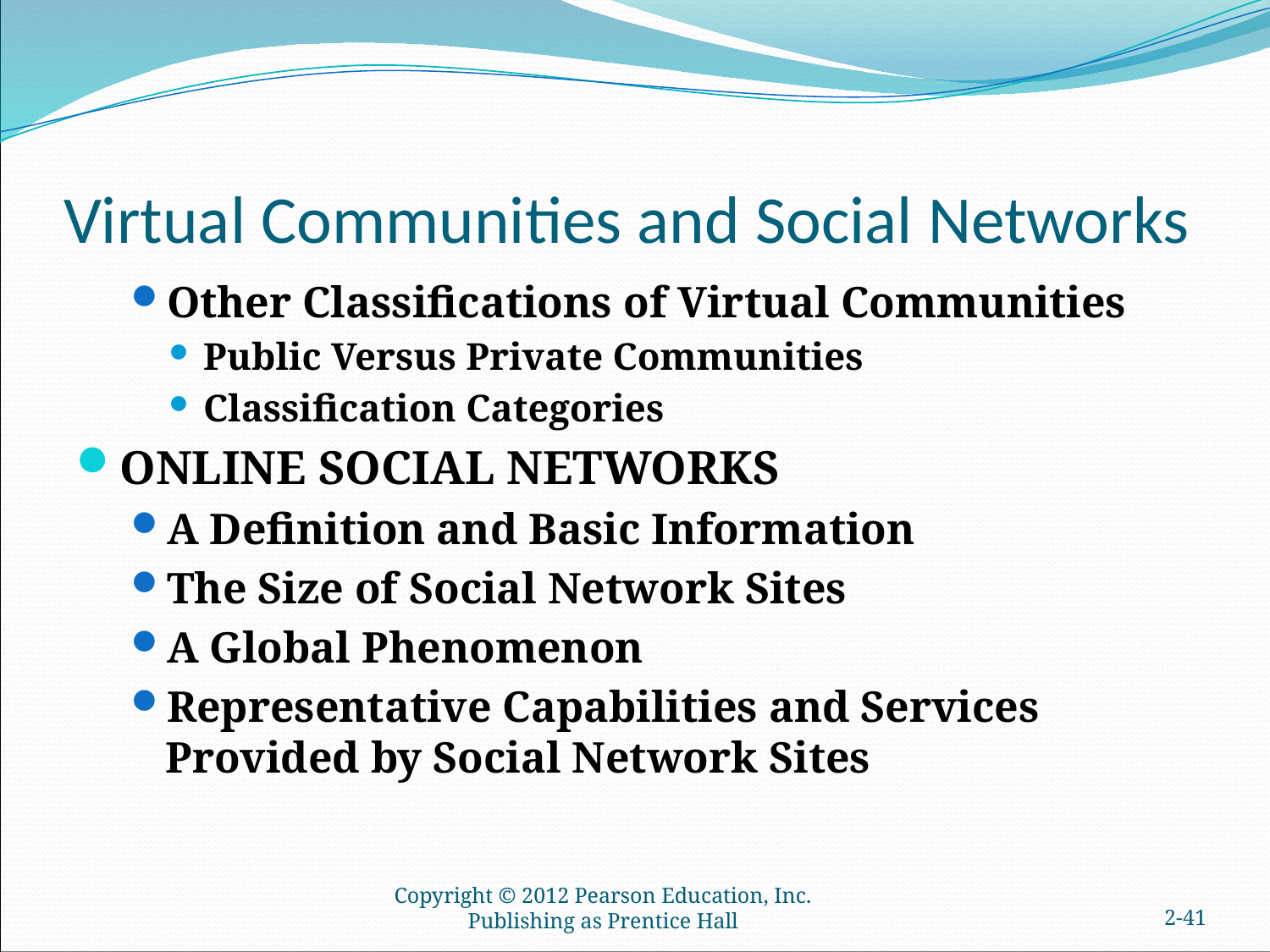

# Virtual Communities and Social Networks
Other Classifications of Virtual Communities
Public Versus Private Communities
Classification Categories
ONLINE SOCIAL NETWORKS
A Definition and Basic Information
The Size of Social Network Sites
A Global Phenomenon
Representative Capabilities and Services Provided by Social Network Sites
Copyright © 2012 Pearson Education, Inc. Publishing as Prentice Hall
2-41